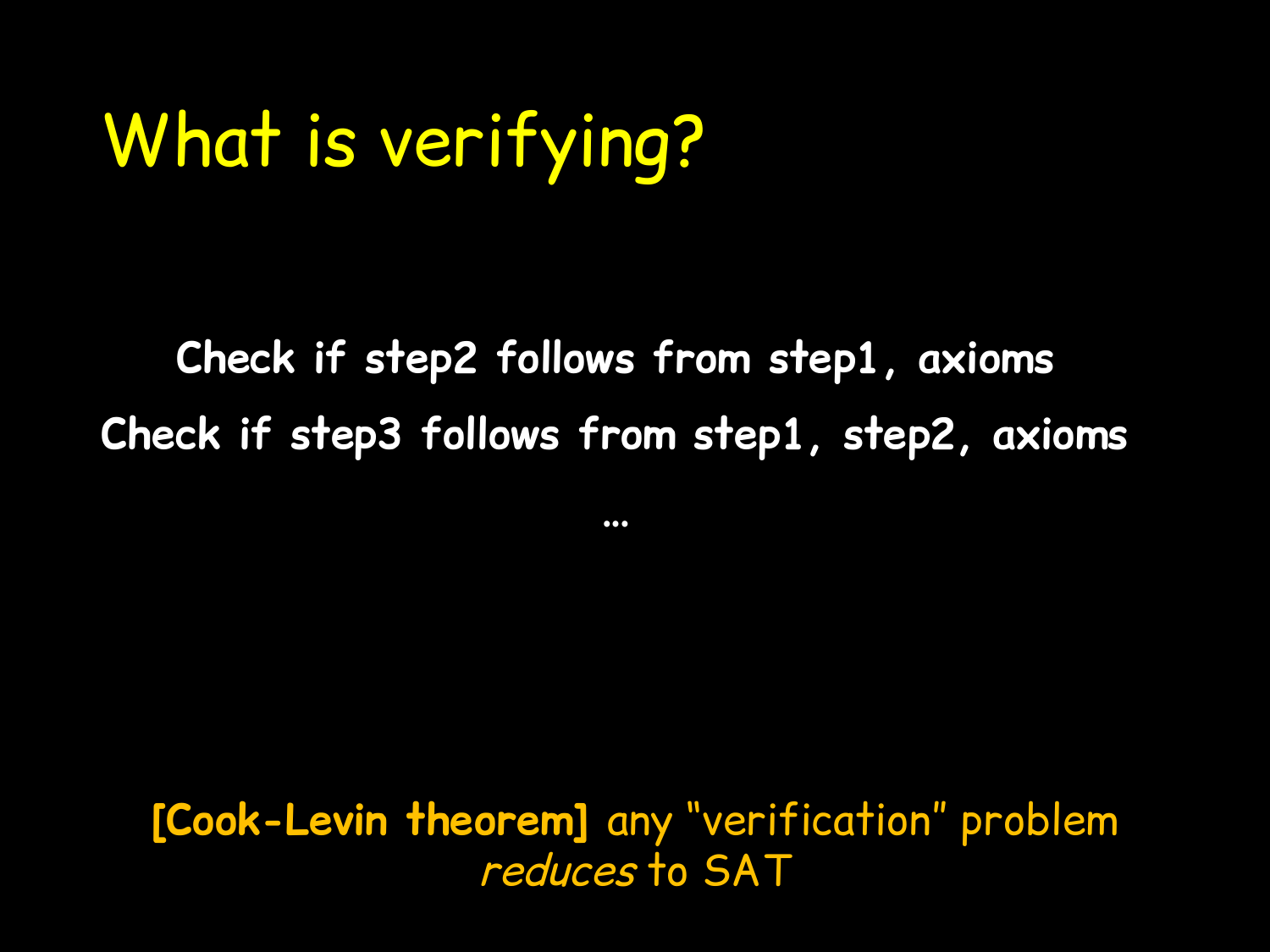

# What is verifying?
Check if step2 follows from step1, axioms
Check if step3 follows from step1, step2, axioms
…

[Cook-Levin theorem] any “verification” problem reduces to SAT